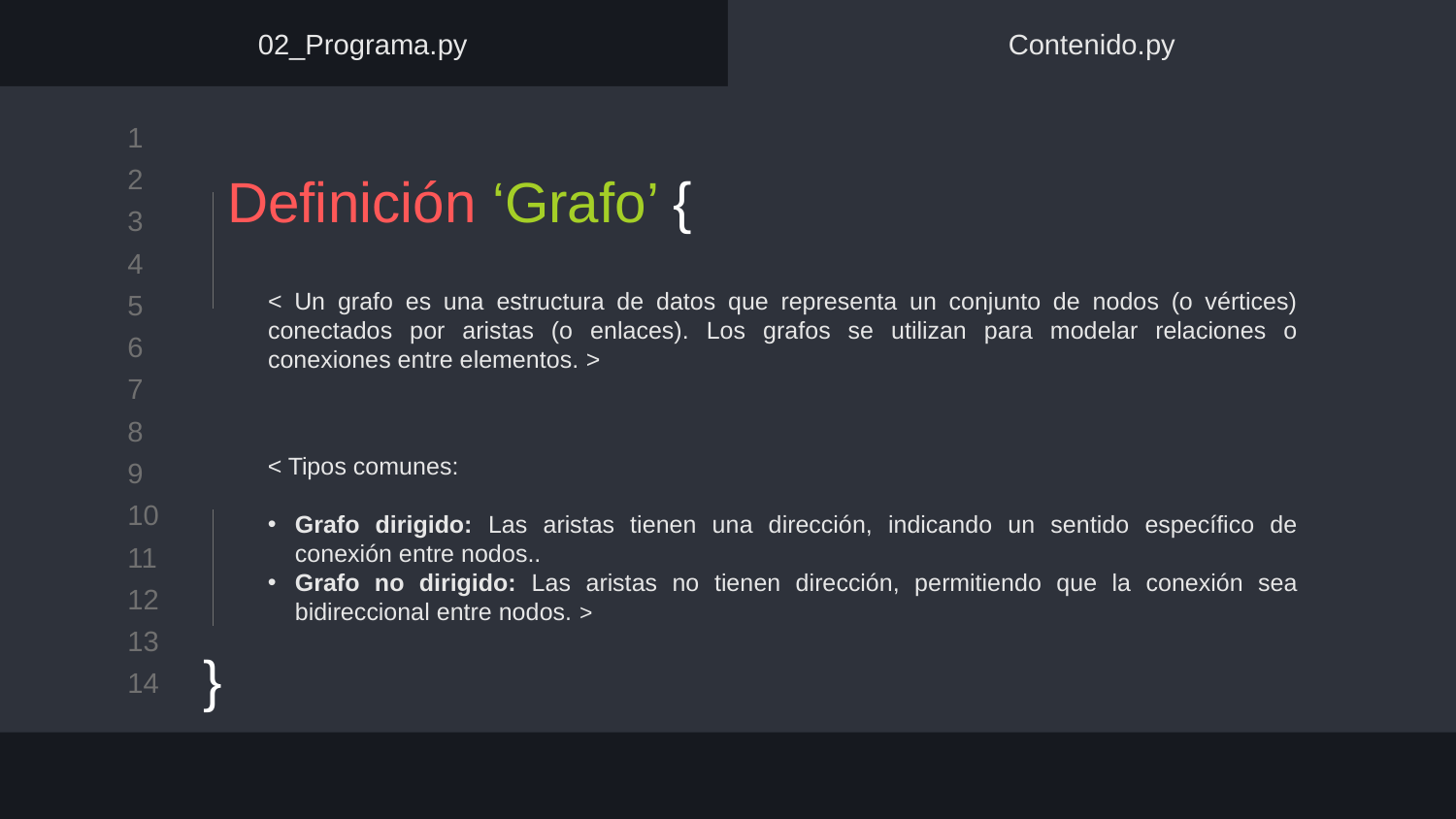

02_Programa.py
Contenido.py
# Definición ‘Grafo’ {
< Un grafo es una estructura de datos que representa un conjunto de nodos (o vértices) conectados por aristas (o enlaces). Los grafos se utilizan para modelar relaciones o conexiones entre elementos. >
< Tipos comunes:

Grafo dirigido: Las aristas tienen una dirección, indicando un sentido específico de conexión entre nodos..
Grafo no dirigido: Las aristas no tienen dirección, permitiendo que la conexión sea bidireccional entre nodos. >
}